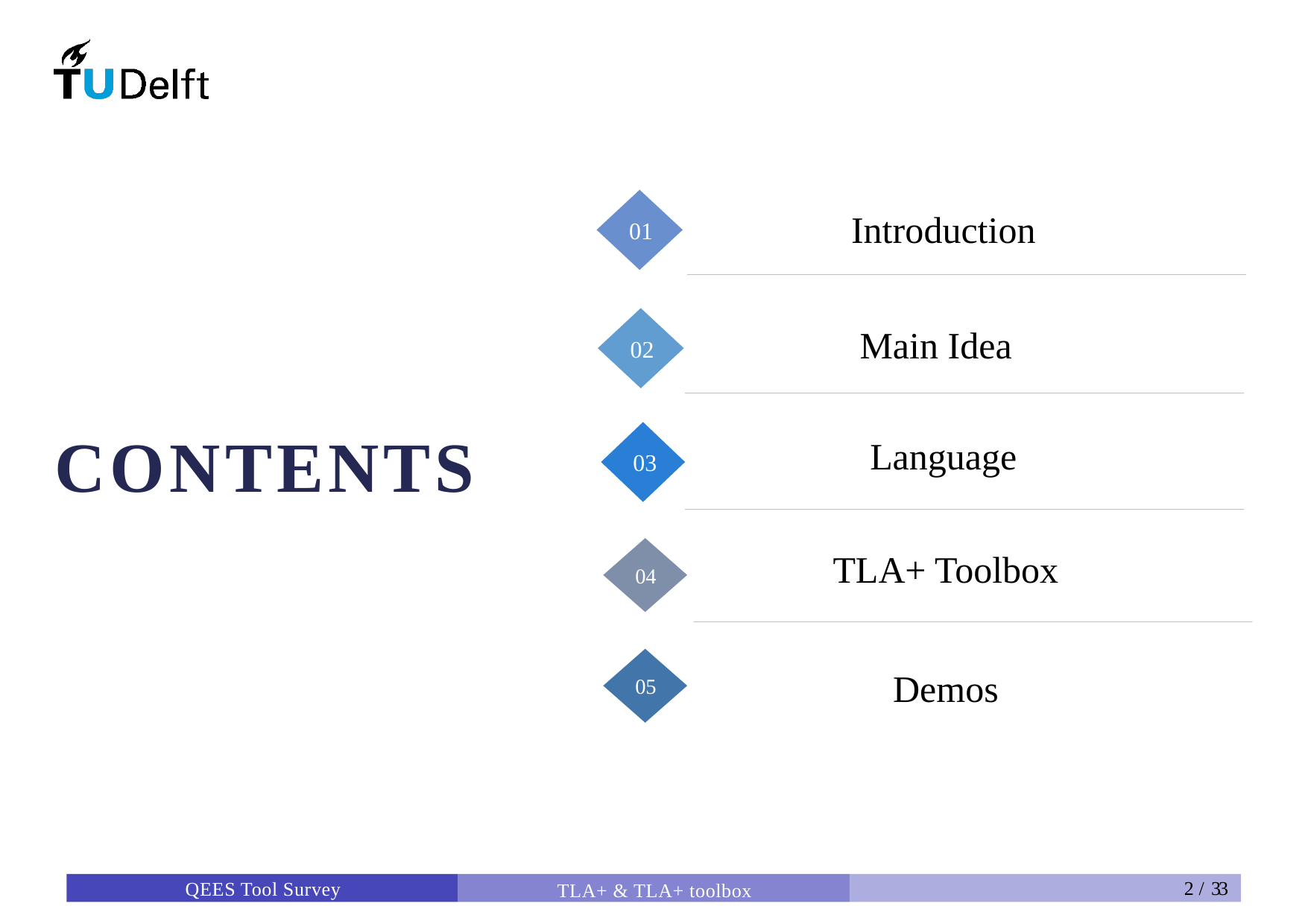

01
Introduction
02
Main Idea
CONTENTS
03
Language
04
TLA+ Toolbox

05
Demos
2 / 33
TLA+ & TLA+ toolbox